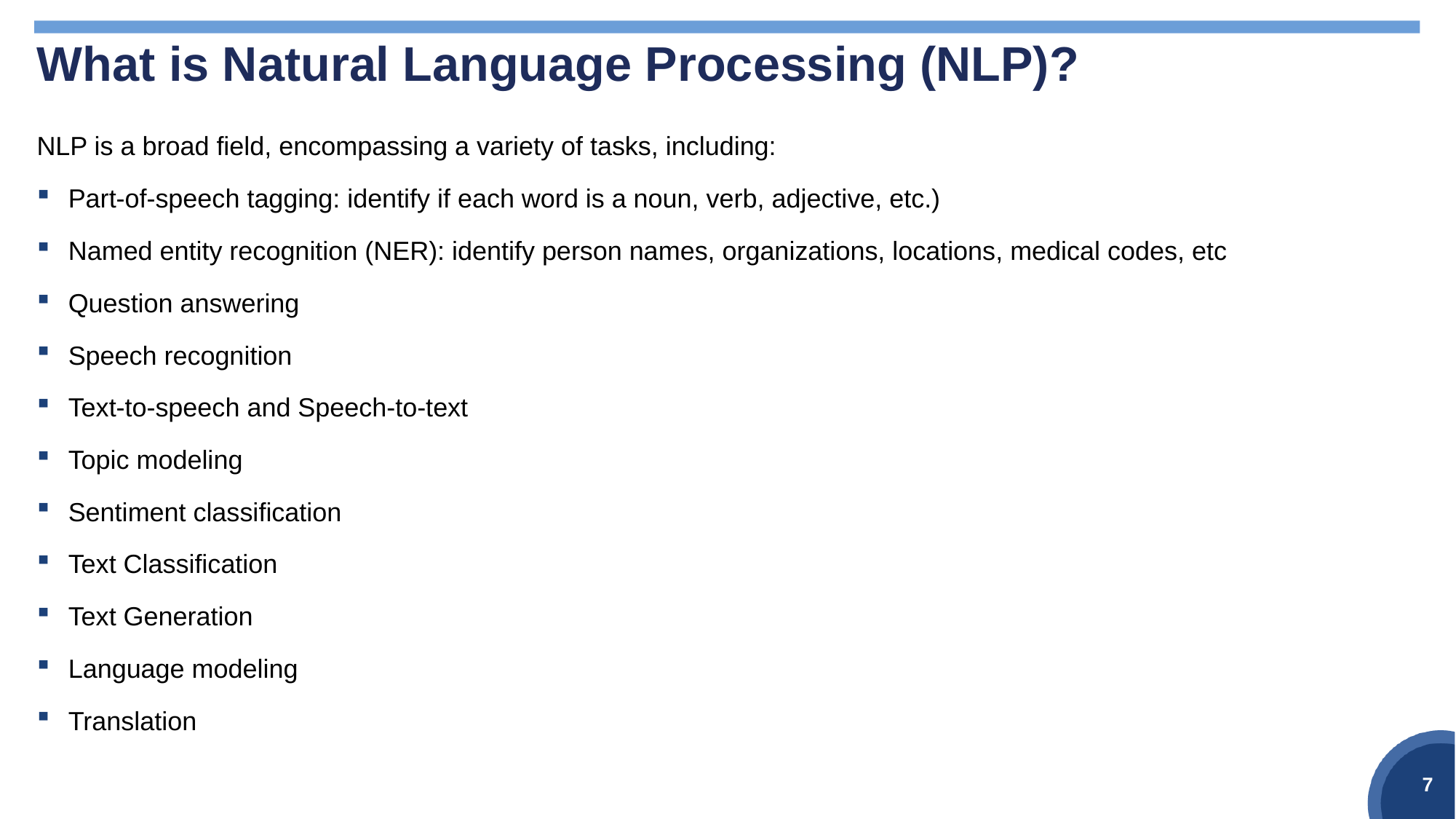

# What is Natural Language Processing (NLP)?
NLP is a broad field, encompassing a variety of tasks, including:
Part-of-speech tagging: identify if each word is a noun, verb, adjective, etc.)
Named entity recognition (NER): identify person names, organizations, locations, medical codes, etc
Question answering
Speech recognition
Text-to-speech and Speech-to-text
Topic modeling
Sentiment classification
Text Classification
Text Generation
Language modeling
Translation
7